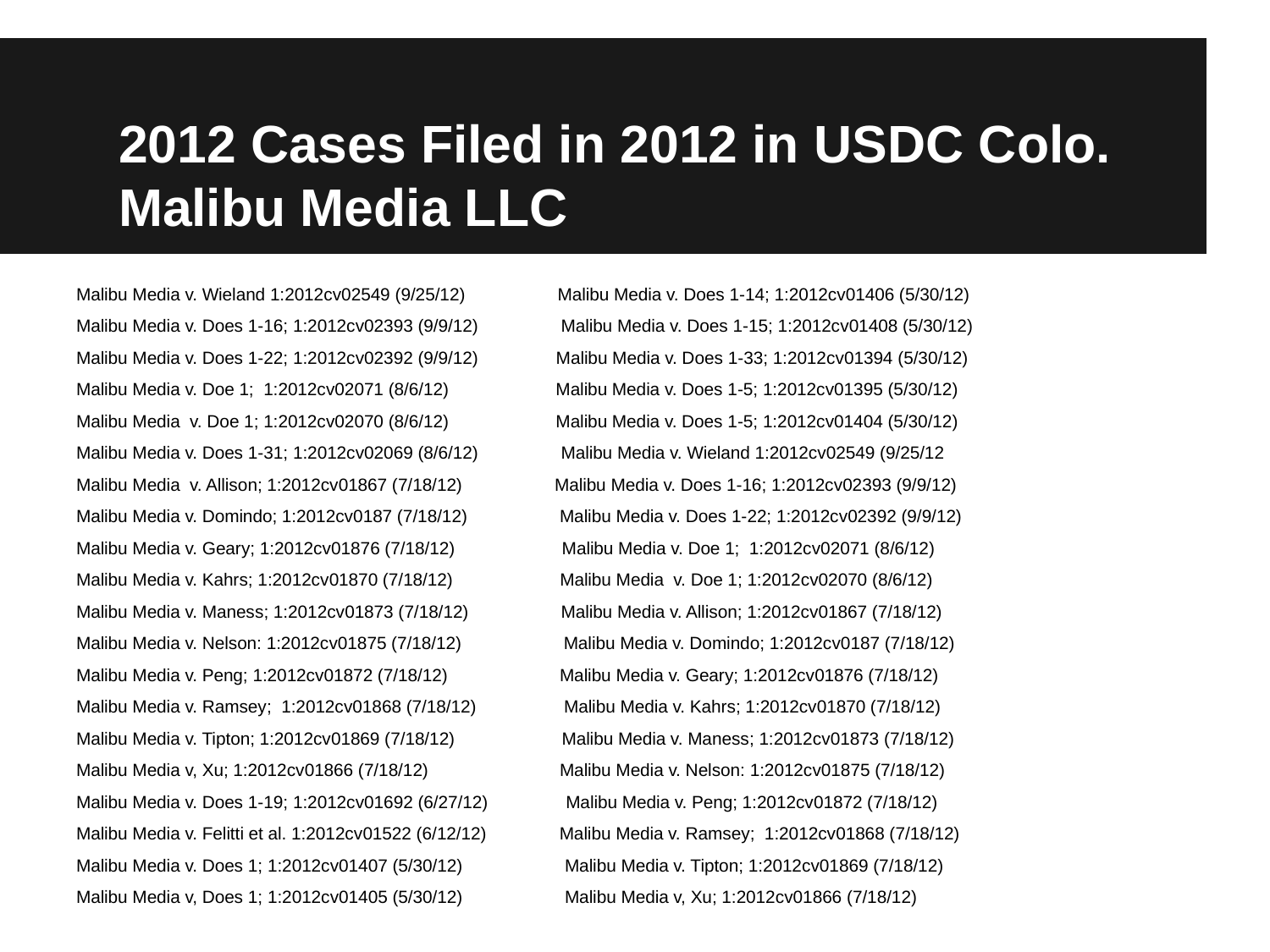

# 2012 Cases Filed in 2012 in USDC Colo.
Malibu Media LLC
Malibu Media v. Wieland 1:2012cv02549 (9/25/12)                   Malibu Media v. Does 1-14; 1:2012cv01406 (5/30/12)
Malibu Media v. Does 1-16; 1:2012cv02393 (9/9/12)                 Malibu Media v. Does 1-15; 1:2012cv01408 (5/30/12)
Malibu Media v. Does 1-22; 1:2012cv02392 (9/9/12)                Malibu Media v. Does 1-33; 1:2012cv01394 (5/30/12)
Malibu Media v. Doe 1;  1:2012cv02071 (8/6/12)                      Malibu Media v. Does 1-5; 1:2012cv01395 (5/30/12)
Malibu Media  v. Doe 1; 1:2012cv02070 (8/6/12)                      Malibu Media v. Does 1-5; 1:2012cv01404 (5/30/12)
Malibu Media v. Does 1-31; 1:2012cv02069 (8/6/12)                 Malibu Media v. Wieland 1:2012cv02549 (9/25/12
Malibu Media  v. Allison; 1:2012cv01867 (7/18/12)                   Malibu Media v. Does 1-16; 1:2012cv02393 (9/9/12)
Malibu Media v. Domindo; 1:2012cv0187 (7/18/12)                   Malibu Media v. Does 1-22; 1:2012cv02392 (9/9/12)
Malibu Media v. Geary; 1:2012cv01876 (7/18/12)                      Malibu Media v. Doe 1;  1:2012cv02071 (8/6/12)
Malibu Media v. Kahrs; 1:2012cv01870 (7/18/12)                      Malibu Media  v. Doe 1; 1:2012cv02070 (8/6/12)
Malibu Media v. Maness; 1:2012cv01873 (7/18/12)                   Malibu Media v. Allison; 1:2012cv01867 (7/18/12)
Malibu Media v. Nelson: 1:2012cv01875 (7/18/12)                     Malibu Media v. Domindo; 1:2012cv0187 (7/18/12)
Malibu Media v. Peng; 1:2012cv01872 (7/18/12)                       Malibu Media v. Geary; 1:2012cv01876 (7/18/12)
Malibu Media v. Ramsey;  1:2012cv01868 (7/18/12)                  Malibu Media v. Kahrs; 1:2012cv01870 (7/18/12)
Malibu Media v. Tipton; 1:2012cv01869 (7/18/12)                      Malibu Media v. Maness; 1:2012cv01873 (7/18/12)
Malibu Media v, Xu; 1:2012cv01866 (7/18/12)                           Malibu Media v. Nelson: 1:2012cv01875 (7/18/12)
Malibu Media v. Does 1-19; 1:2012cv01692 (6/27/12)                Malibu Media v. Peng; 1:2012cv01872 (7/18/12)
Malibu Media v. Felitti et al. 1:2012cv01522 (6/12/12)               Malibu Media v. Ramsey;  1:2012cv01868 (7/18/12)
Malibu Media v. Does 1; 1:2012cv01407 (5/30/12)                     Malibu Media v. Tipton; 1:2012cv01869 (7/18/12)
Malibu Media v, Does 1; 1:2012cv01405 (5/30/12)                     Malibu Media v, Xu; 1:2012cv01866 (7/18/12)